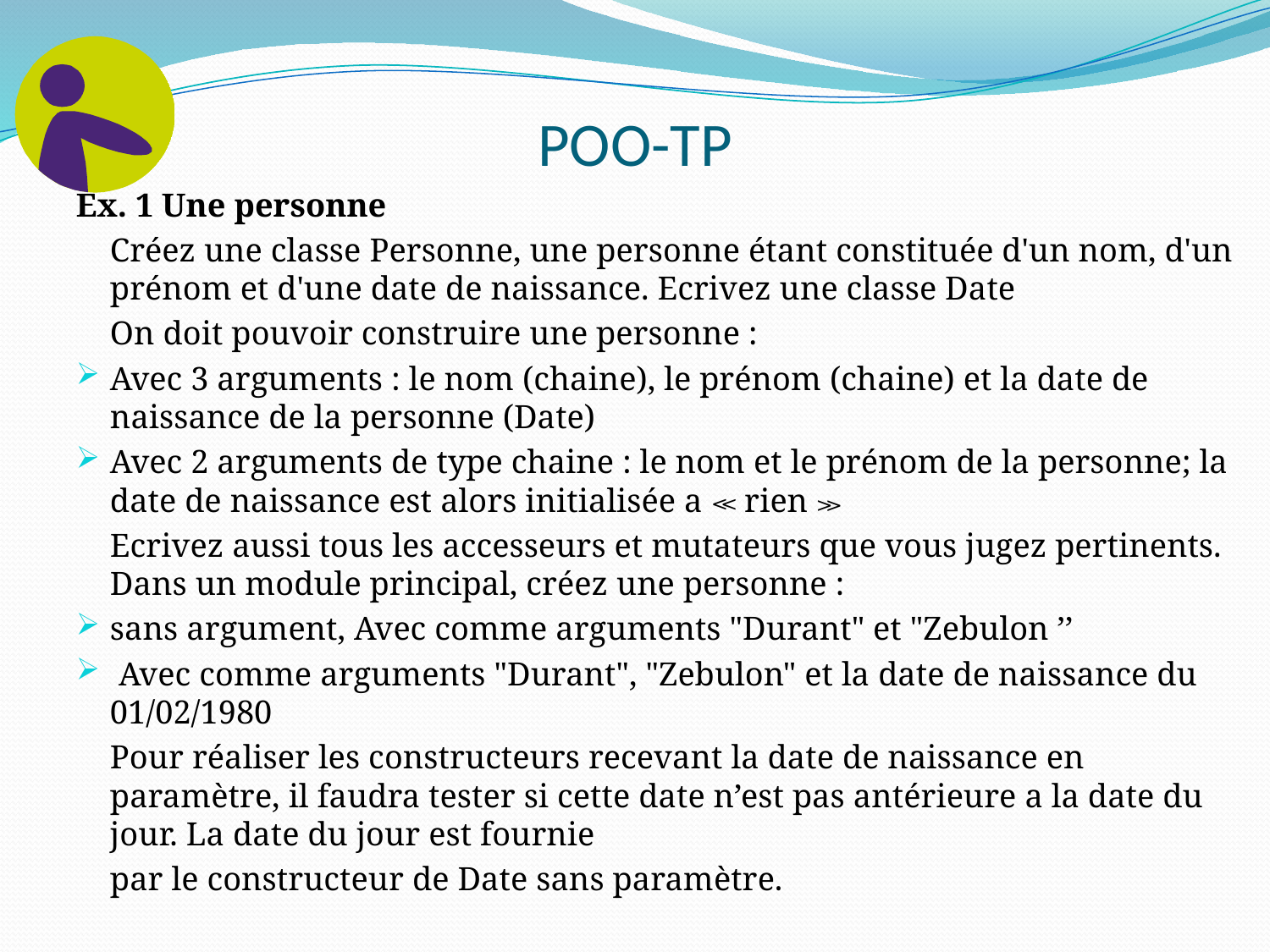

# POO-TP
Ex. 1 Une personne
	Créez une classe Personne, une personne étant constituée d'un nom, d'un prénom et d'une date de naissance. Ecrivez une classe Date
	On doit pouvoir construire une personne :
Avec 3 arguments : le nom (chaine), le prénom (chaine) et la date de naissance de la personne (Date)
Avec 2 arguments de type chaine : le nom et le prénom de la personne; la date de naissance est alors initialisée a ≪ rien ≫
	Ecrivez aussi tous les accesseurs et mutateurs que vous jugez pertinents. Dans un module principal, créez une personne :
sans argument, Avec comme arguments "Durant" et "Zebulon ’’
 Avec comme arguments "Durant", "Zebulon" et la date de naissance du 01/02/1980
	Pour réaliser les constructeurs recevant la date de naissance en paramètre, il faudra tester si cette date n’est pas antérieure a la date du jour. La date du jour est fournie
	par le constructeur de Date sans paramètre.